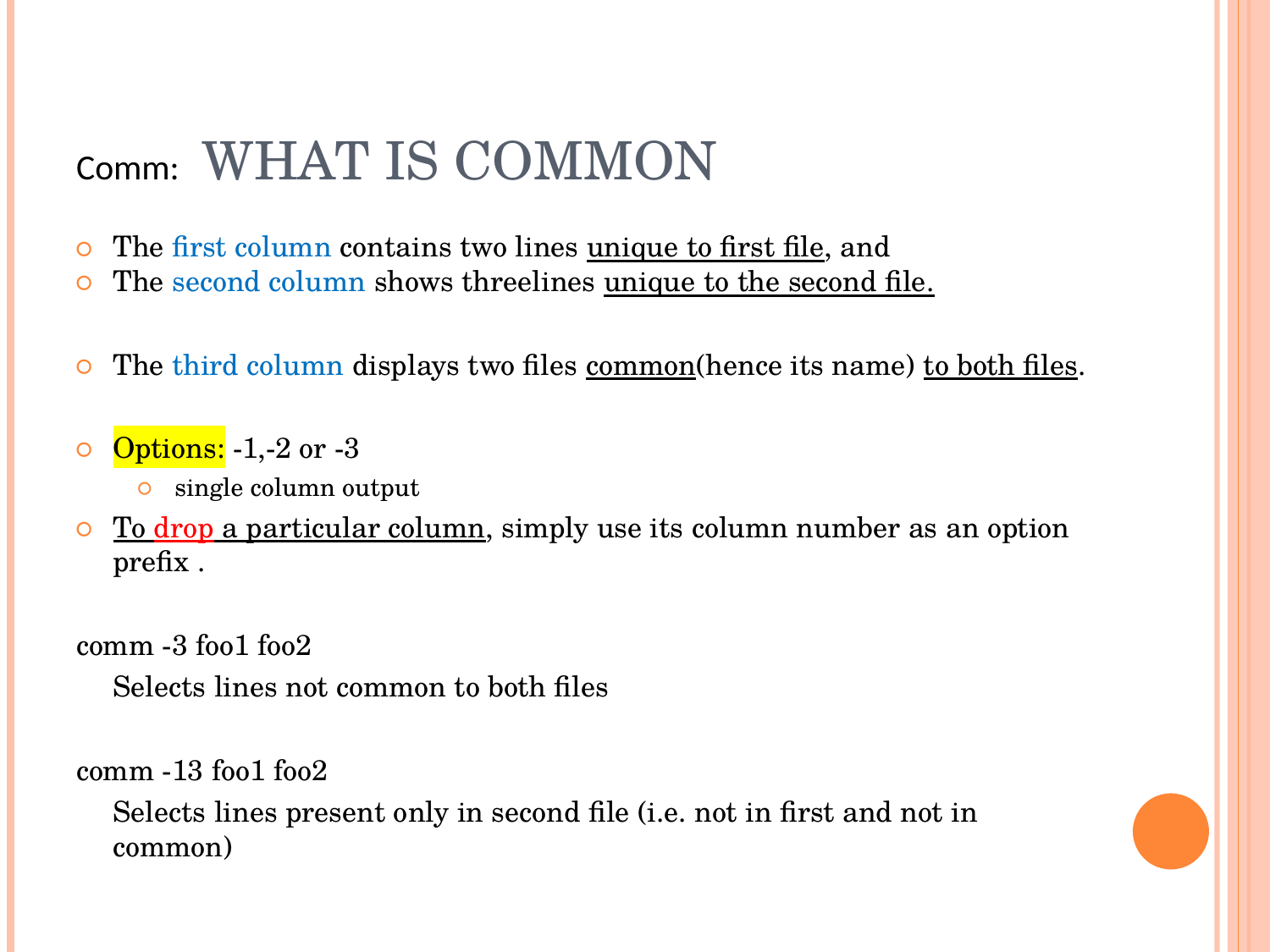

# Comm:  What is common
The first column contains two lines unique to first file, and
The second column shows threelines unique to the second file.

The third column displays two files common(hence its name) to both files.

Options: -1,-2 or -3
single column output
To drop a particular column, simply use its column number as an option prefix .

comm -3 foo1 foo2
	Selects lines not common to both files

comm -13 foo1 foo2
	Selects lines present only in second file (i.e. not in first and not in common)